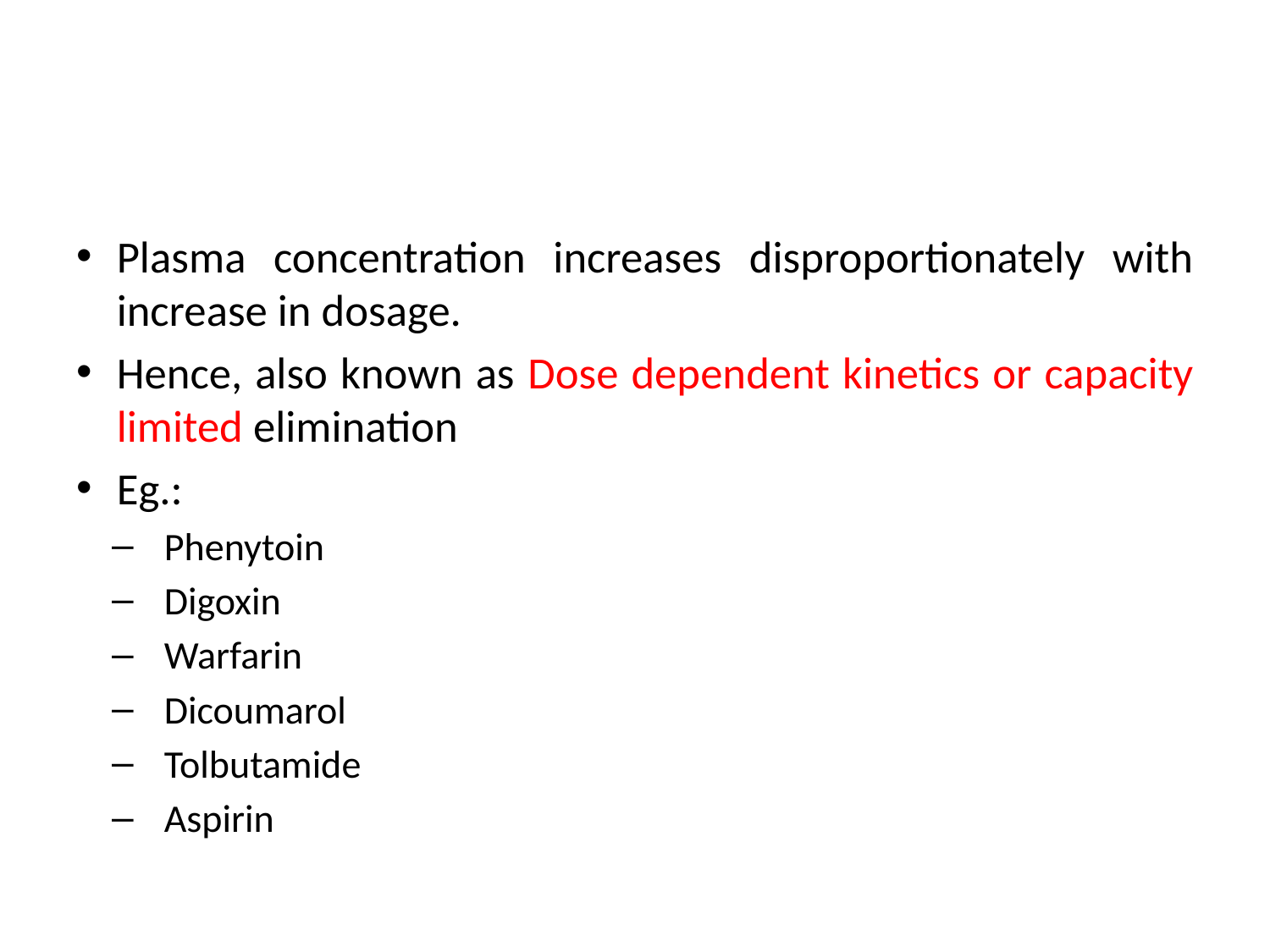

#
Plasma concentration increases disproportionately with increase in dosage.
Hence, also known as Dose dependent kinetics or capacity limited elimination
Eg.:
Phenytoin
Digoxin
Warfarin
Dicoumarol
Tolbutamide
Aspirin